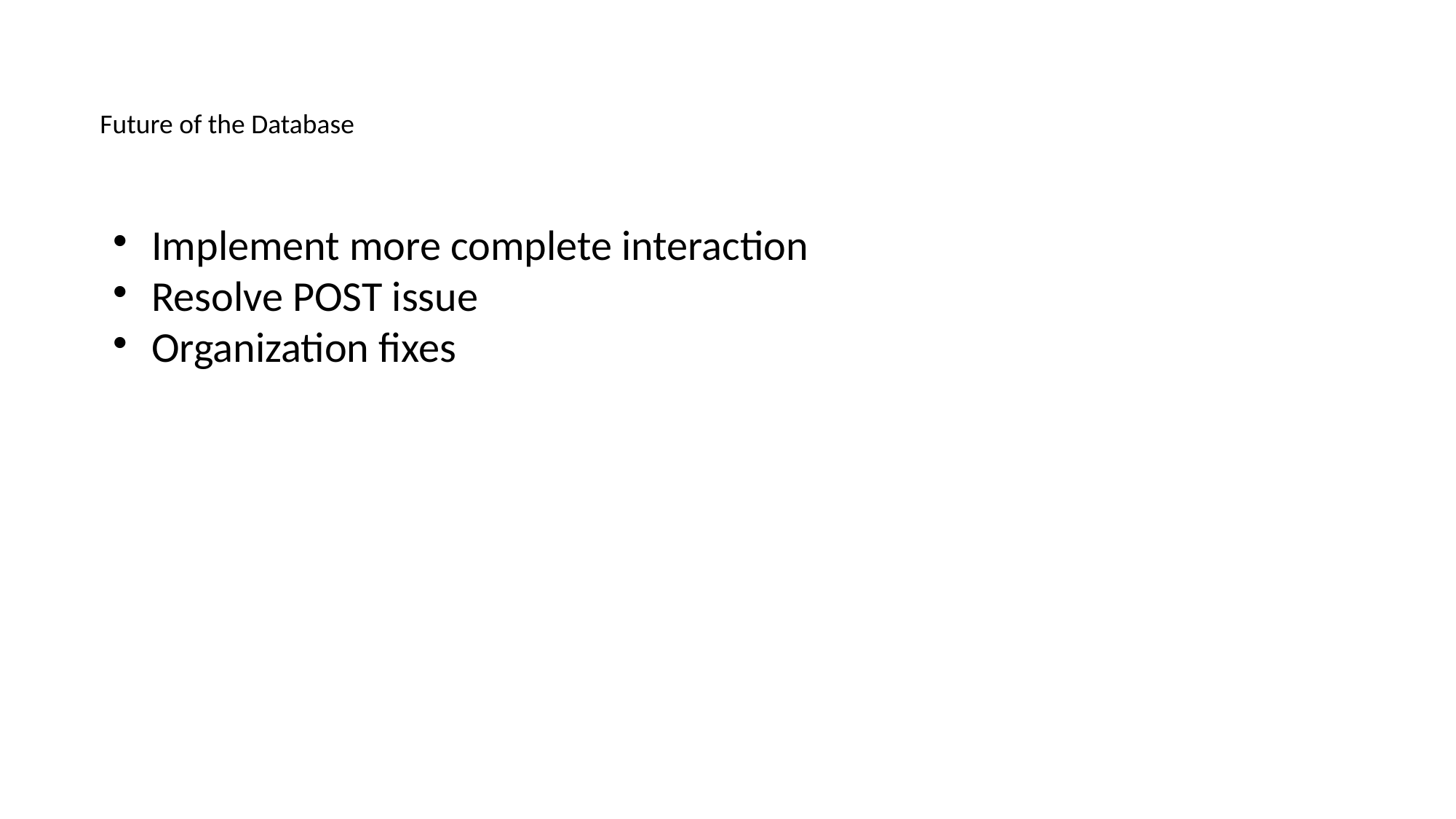

Future of the Database
Implement more complete interaction
Resolve POST issue
Organization fixes